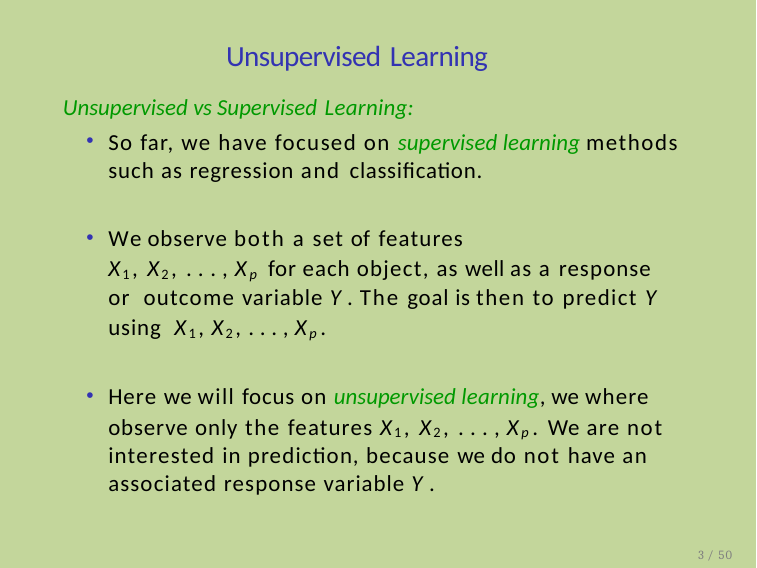

# Unsupervised Learning
Unsupervised vs Supervised Learning:
So far, we have focused on supervised learning methods  such as regression and classification.

We observe both a set of features
X1, X2, . . . , Xp for each object, as well as a response or  outcome variable Y . The goal is then to predict Y using  X1, X2, . . . , Xp.

Here we will focus on unsupervised learning, we where  observe only the features X1, X2, . . . , Xp. We are not  interested in prediction, because we do not have an  associated response variable Y .
3 / 50